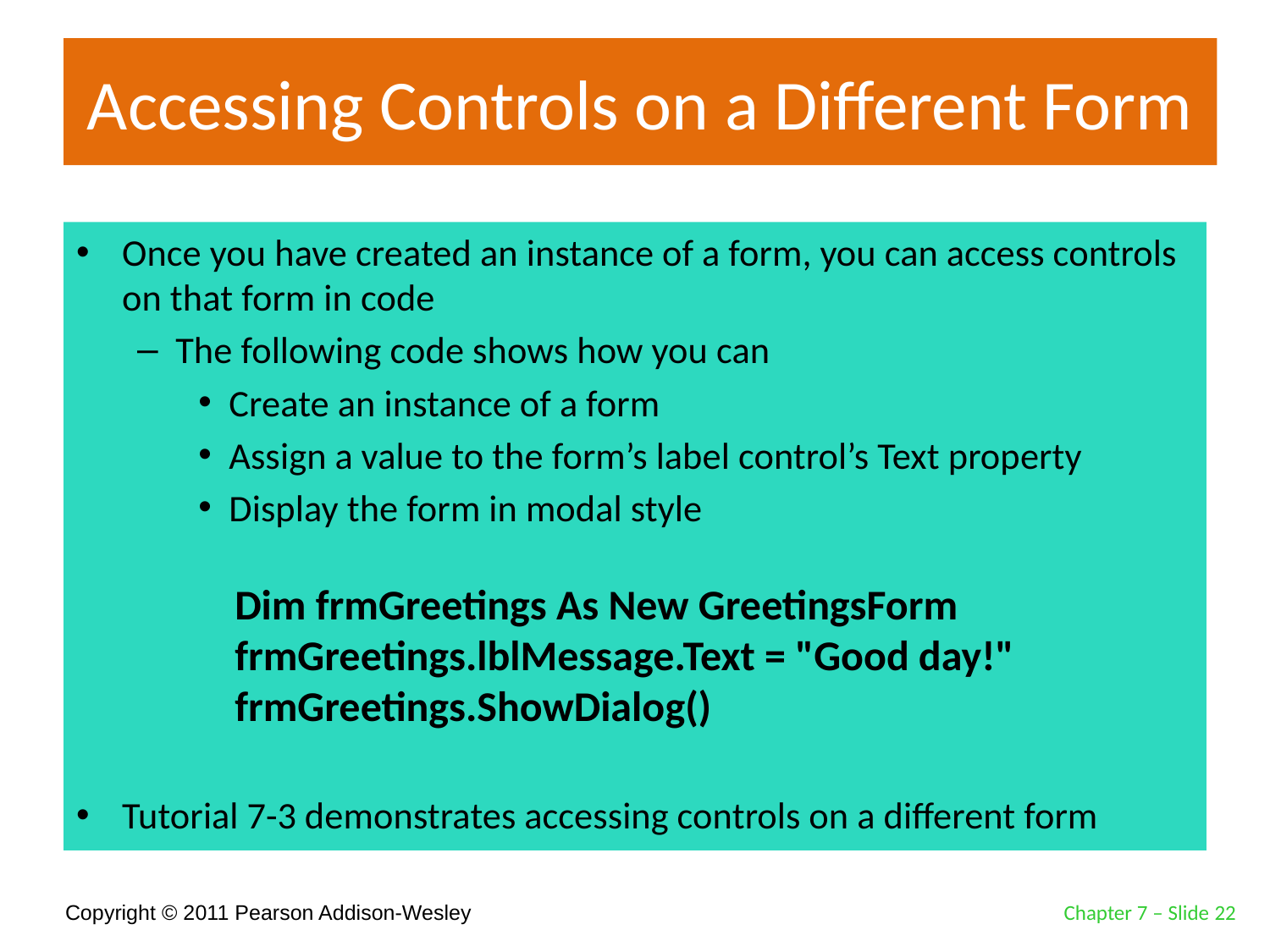

# Accessing Controls on a Different Form
Once you have created an instance of a form, you can access controls on that form in code
The following code shows how you can
Create an instance of a form
Assign a value to the form’s label control’s Text property
Display the form in modal style

Tutorial 7-3 demonstrates accessing controls on a different form
Dim frmGreetings As New GreetingsForm
frmGreetings.lblMessage.Text = "Good day!"
frmGreetings.ShowDialog()
Chapter 7 – Slide 22